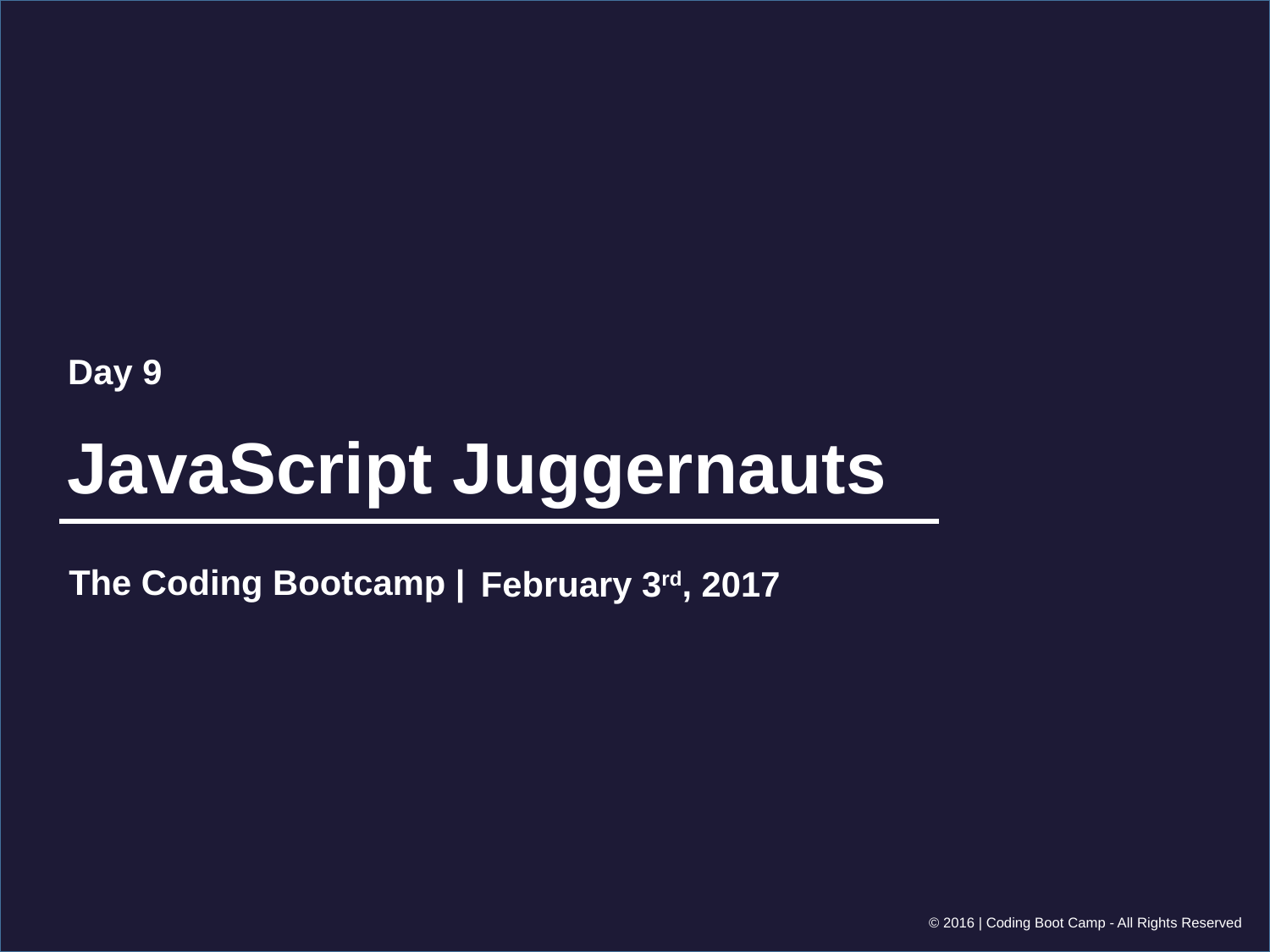

Day 9
# JavaScript Juggernauts
February 3rd, 2017